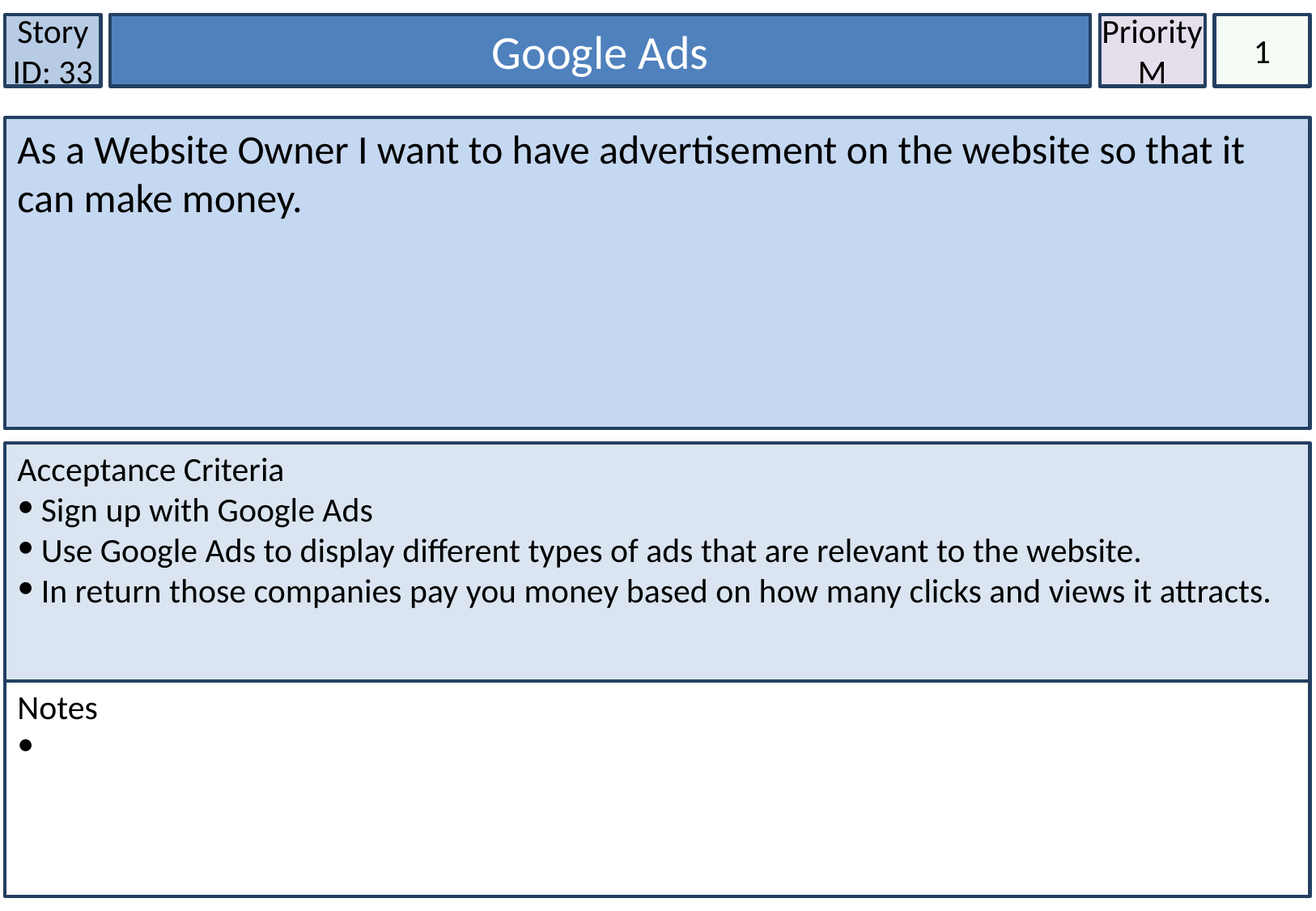

Story ID: 33
Google Ads
Priority
M
1
As a Website Owner I want to have advertisement on the website so that it can make money.

Acceptance Criteria
Sign up with Google Ads
Use Google Ads to display different types of ads that are relevant to the website.
In return those companies pay you money based on how many clicks and views it attracts.

Notes